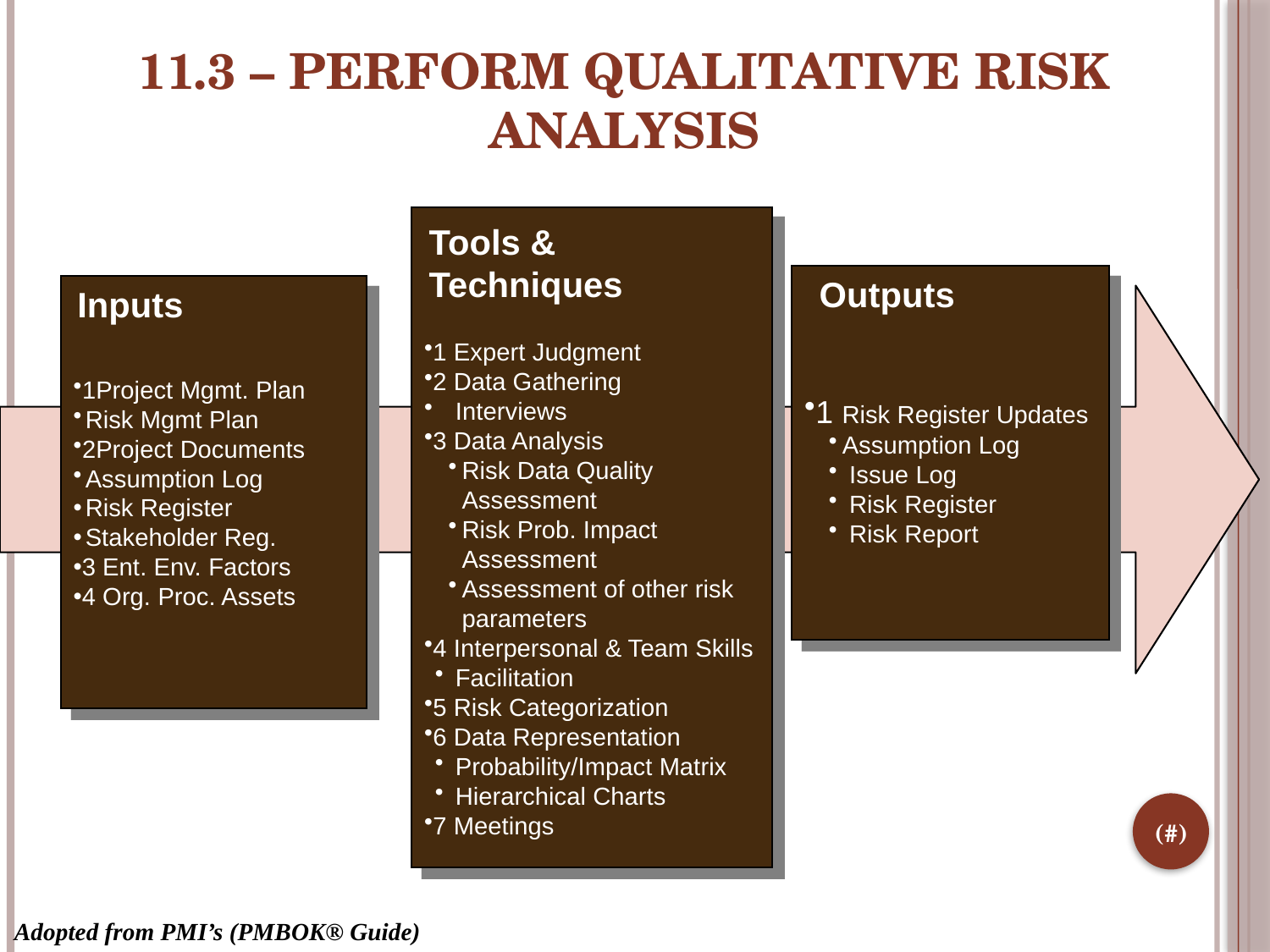

# 11.3 – PERFORM QUALITATIVE RISK ANALYSIS

1 Expert Judgment
2 Data Gathering
 Interviews
3 Data Analysis
Risk Data Quality  Assessment
Risk Prob. Impact Assessment
Assessment of other risk parameters
4 Interpersonal & Team Skills
 Facilitation
5 Risk Categorization
6 Data Representation
 Probability/Impact Matrix
 Hierarchical Charts
7 Meetings
Tools & Techniques

1 Risk Register Updates
Assumption Log
 Issue Log
 Risk Register
 Risk Report
Outputs
1Project Mgmt. Plan
Risk Mgmt Plan
2Project Documents
Assumption Log
Risk Register
Stakeholder Reg.
3 Ent. Env. Factors
4 Org. Proc. Assets
Inputs

(#)

Adopted from PMI’s (PMBOK® Guide)